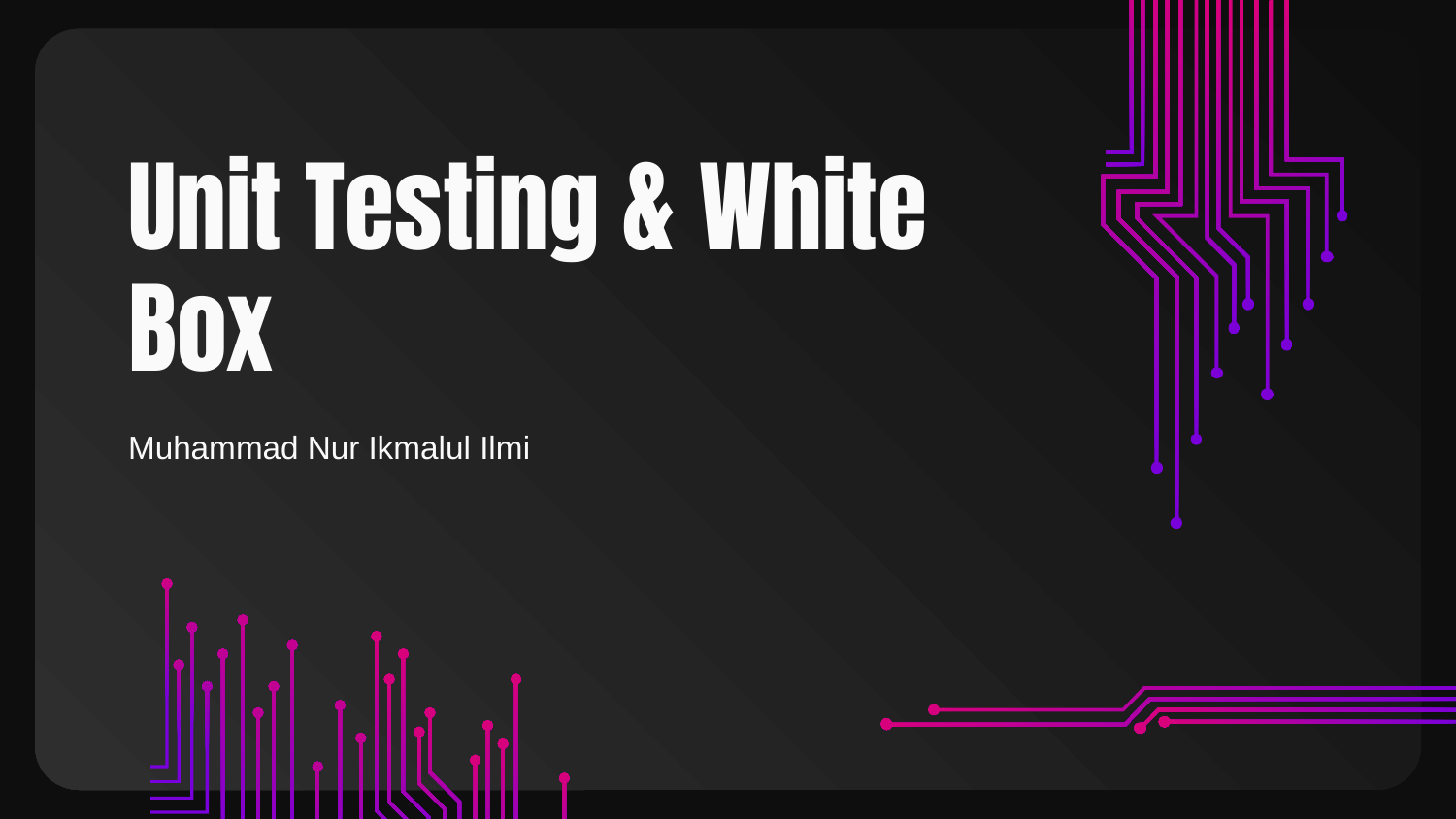

# Unit Testing & White Box
Muhammad Nur Ikmalul Ilmi